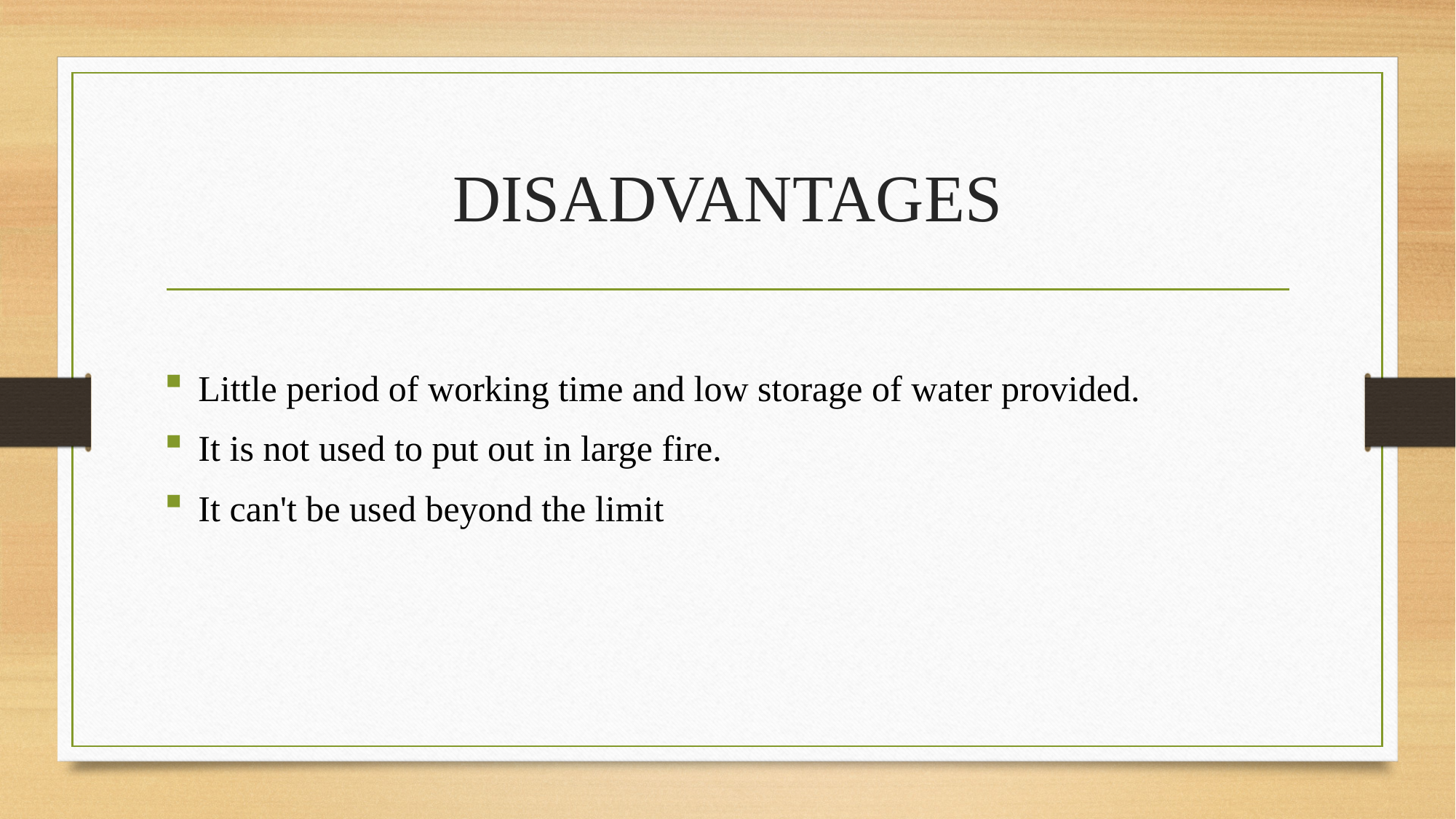

# DISADVANTAGES
Little period of working time and low storage of water provided.
It is not used to put out in large fire.
It can't be used beyond the limit